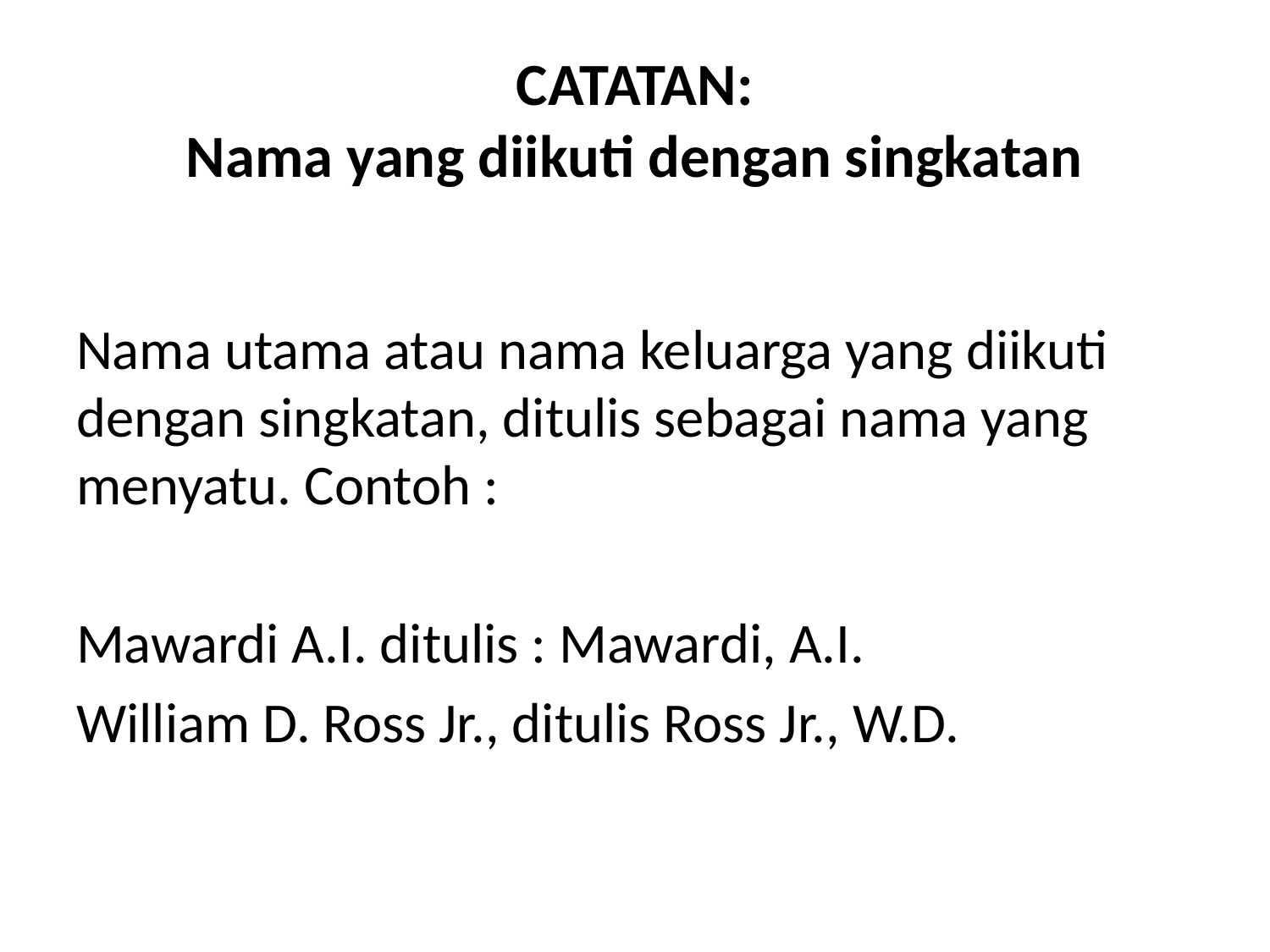

# CATATAN: Nama yang diikuti dengan singkatan
Nama utama atau nama keluarga yang diikuti dengan singkatan, ditulis sebagai nama yang menyatu. Contoh :

Mawardi A.I. ditulis : Mawardi, A.I.
William D. Ross Jr., ditulis Ross Jr., W.D.